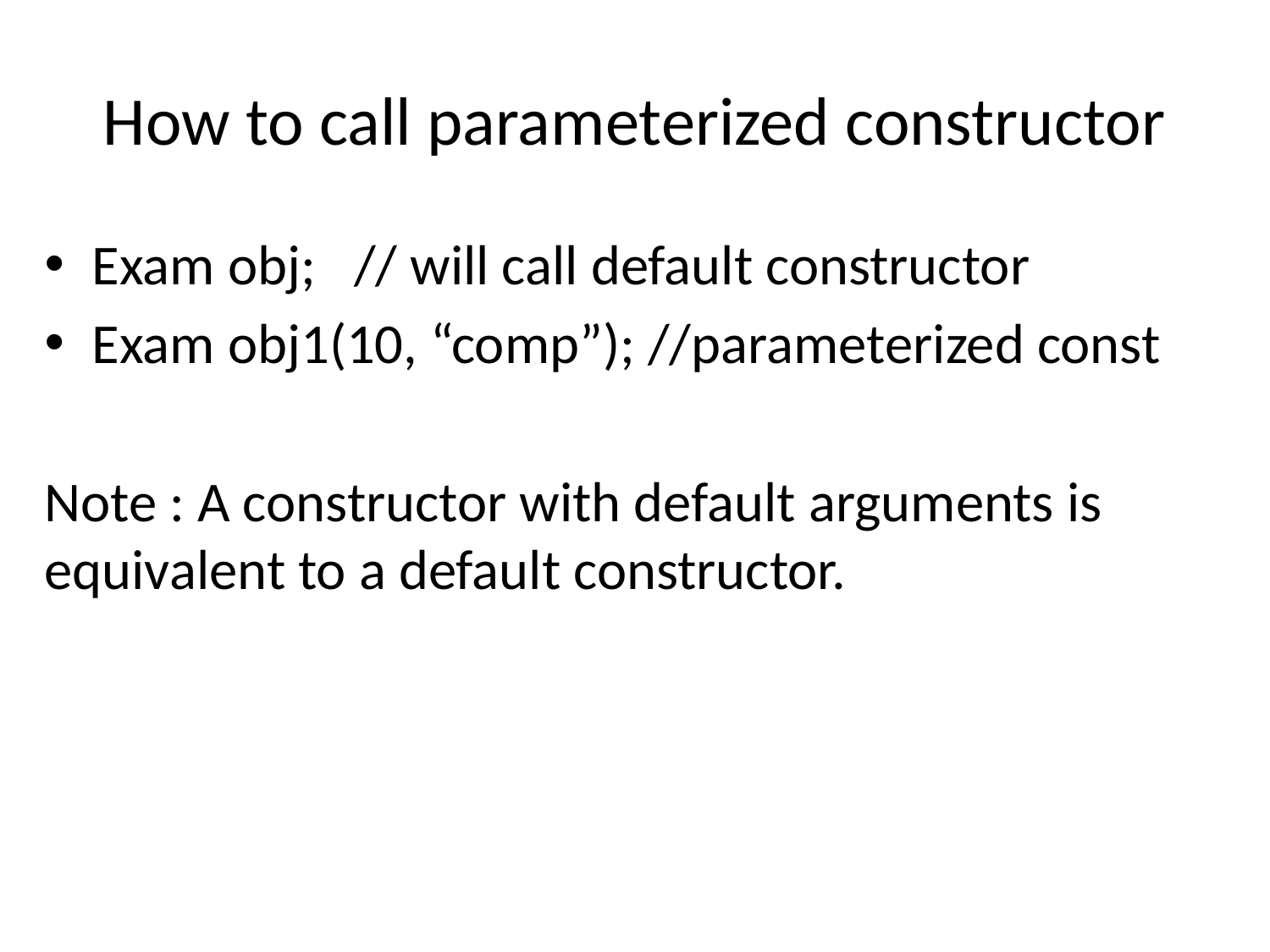

# How to call parameterized constructor
Exam obj;   // will call default constructor
Exam obj1(10, “comp”); //parameterized const

Note : A constructor with default arguments is equivalent to a default constructor.